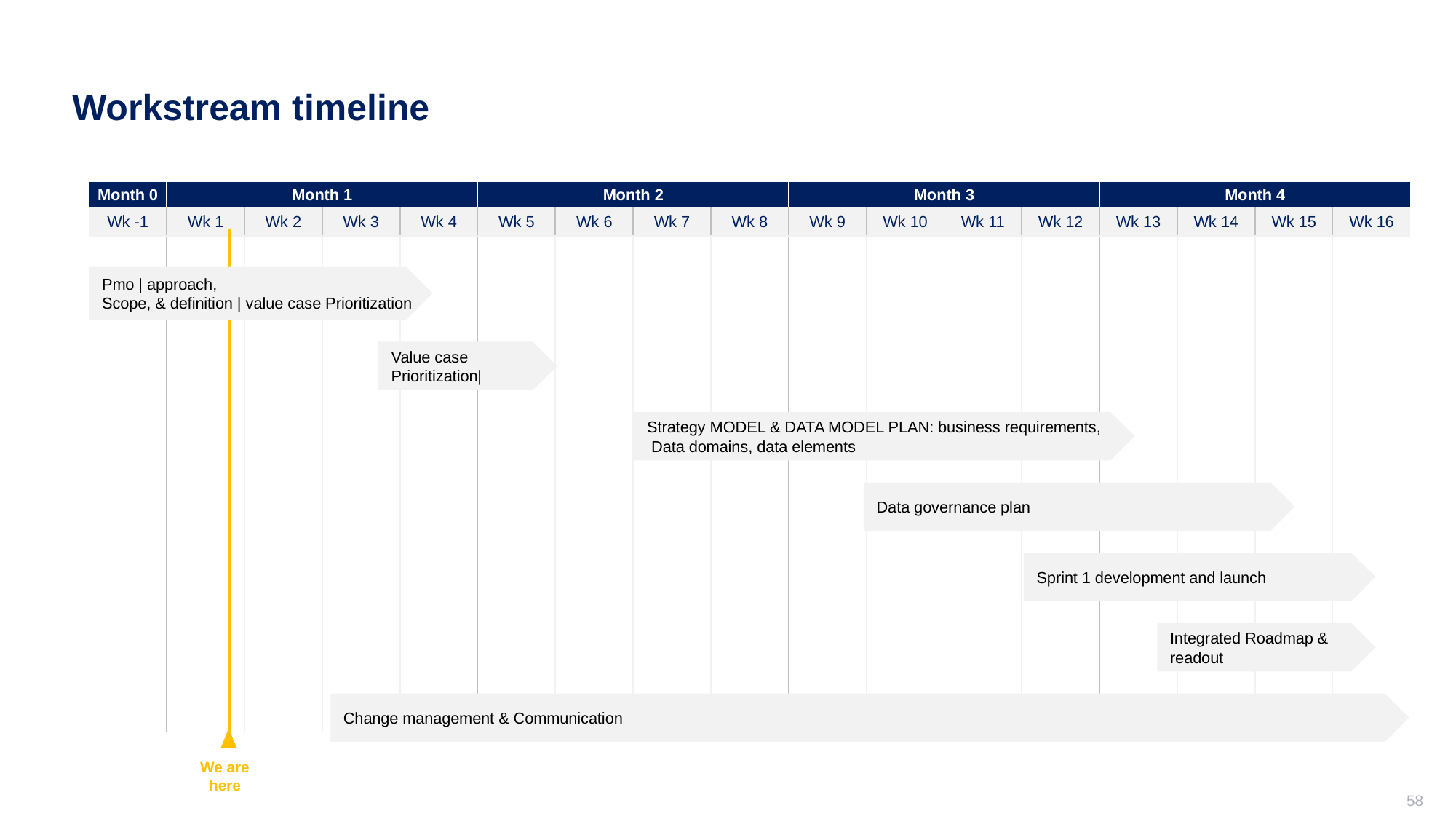

# Workstream timeline
| Month 0 | Month 1 |  |  |  | Month 2 |  |  |  | Month 3 |  |  |  | Month 4 |  |  |  |
| --- | --- | --- | --- | --- | --- | --- | --- | --- | --- | --- | --- | --- | --- | --- | --- | --- |
| Wk -1 | Wk 1 | Wk 2 | Wk 3 | Wk 4 | Wk 5 | Wk 6 | Wk 7 | Wk 8 | Wk 9 | Wk 10 | Wk 11 | Wk 12 | Wk 13 | Wk 14 | Wk 15 | Wk 16 |
|  |  |  |  |  |  |  |  |  |  |  |  |  |  |  |  |  |
Pmo | approach,
Scope, & definition | value case Prioritization
Value case Prioritization|
Strategy MODEL & DATA MODEL PLAN: business requirements,
 Data domains, data elements
Data governance plan
Sprint 1 development and launch
Integrated Roadmap & readout
Change management & Communication

We are here
58